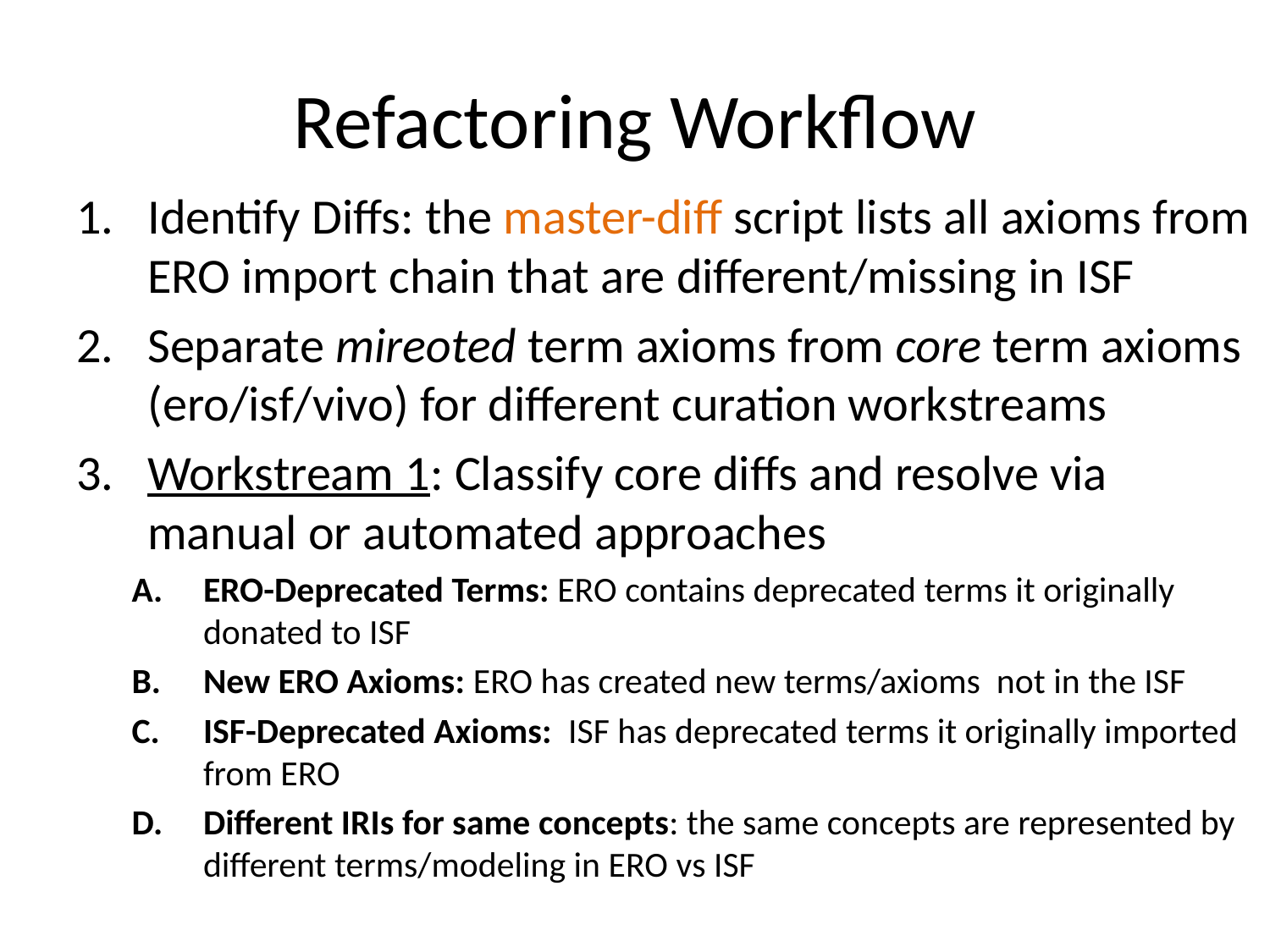

# Refactoring Workflow
Identify Diffs: the master-diff script lists all axioms from ERO import chain that are different/missing in ISF
Separate mireoted term axioms from core term axioms (ero/isf/vivo) for different curation workstreams
Workstream 1: Classify core diffs and resolve via manual or automated approaches
ERO-Deprecated Terms: ERO contains deprecated terms it originally donated to ISF
New ERO Axioms: ERO has created new terms/axioms  not in the ISF
ISF-Deprecated Axioms:  ISF has deprecated terms it originally imported from ERO
Different IRIs for same concepts: the same concepts are represented by different terms/modeling in ERO vs ISF